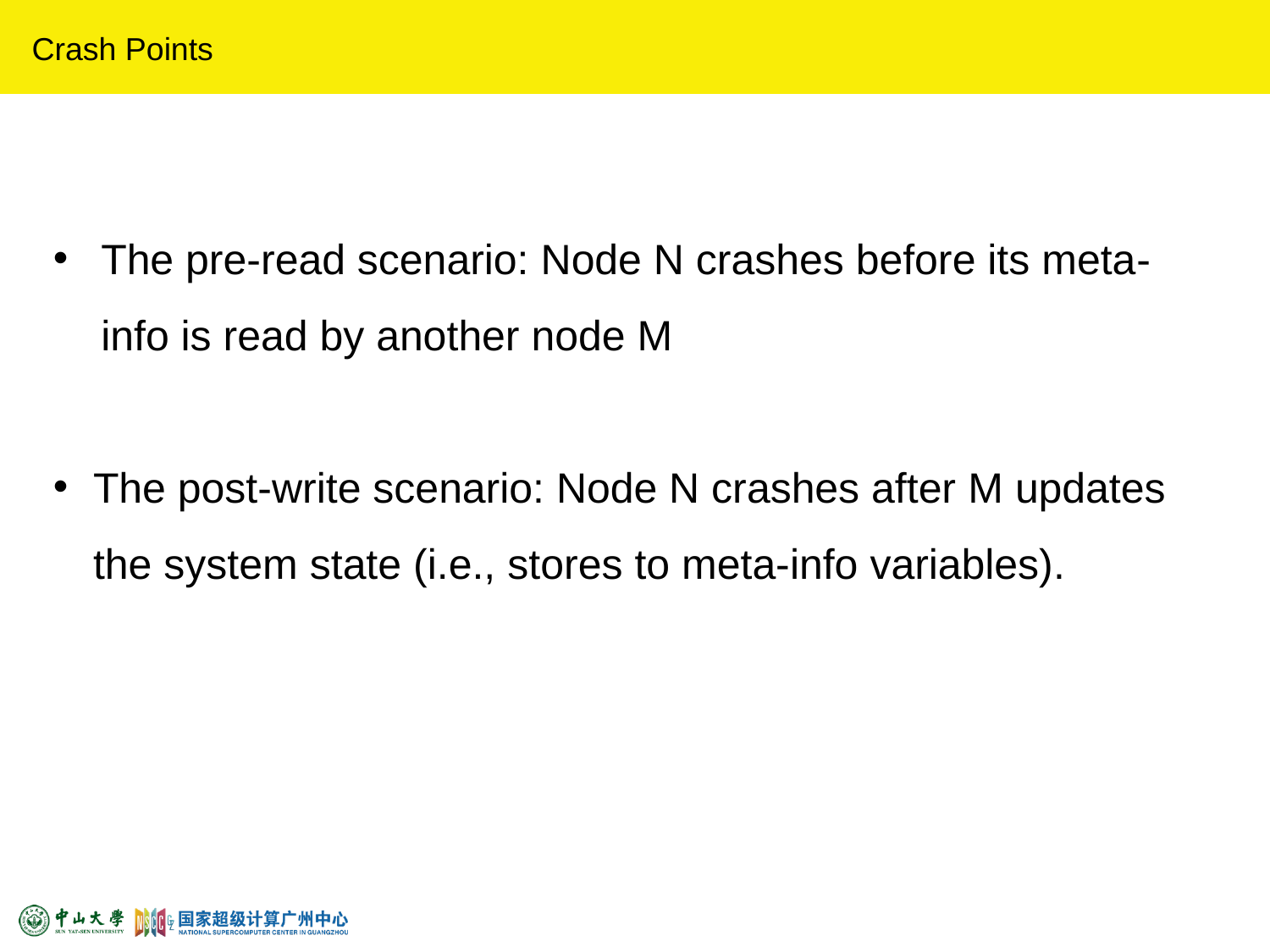

Crash Points
The pre-read scenario: Node N crashes before its meta-info is read by another node M

The post-write scenario: Node N crashes after M updates the system state (i.e., stores to meta-info variables).